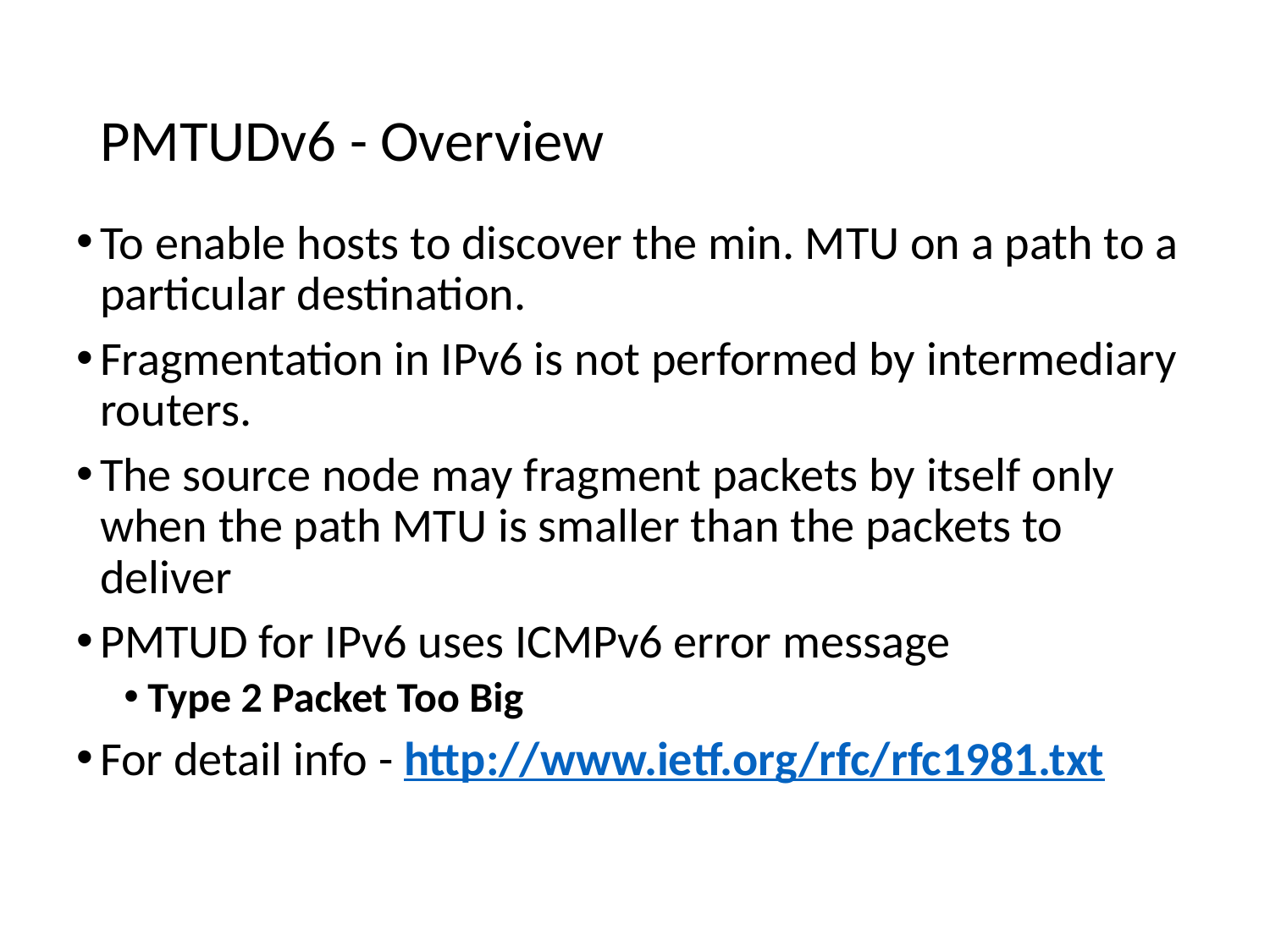

# PMTUDv6 - Overview
To enable hosts to discover the min. MTU on a path to a particular destination.
Fragmentation in IPv6 is not performed by intermediary routers.
The source node may fragment packets by itself only when the path MTU is smaller than the packets to deliver
PMTUD for IPv6 uses ICMPv6 error message
Type 2 Packet Too Big
For detail info - http://www.ietf.org/rfc/rfc1981.txt